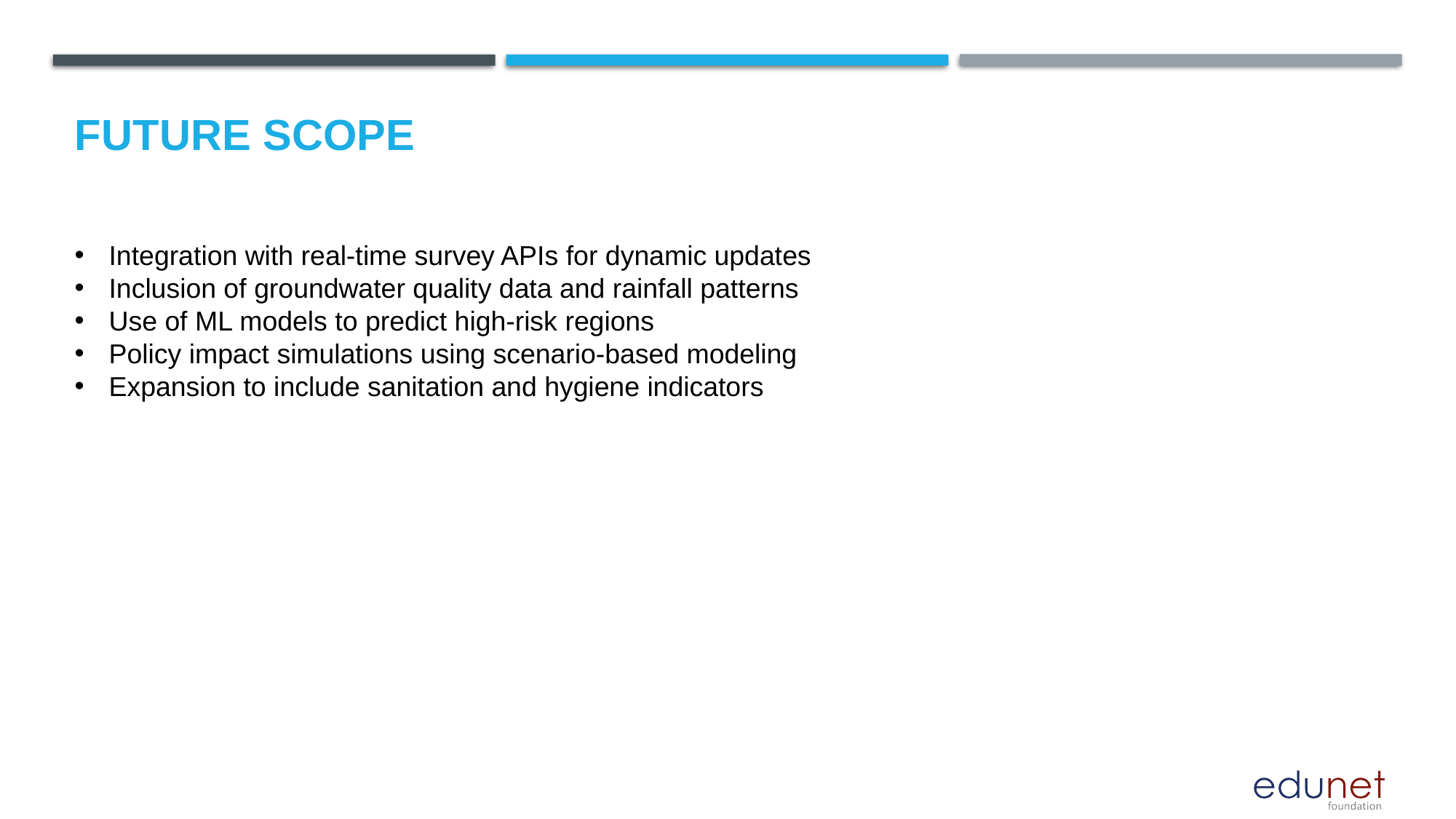

Future scope

Integration with real-time survey APIs for dynamic updates
Inclusion of groundwater quality data and rainfall patterns
Use of ML models to predict high-risk regions
Policy impact simulations using scenario-based modeling
Expansion to include sanitation and hygiene indicators